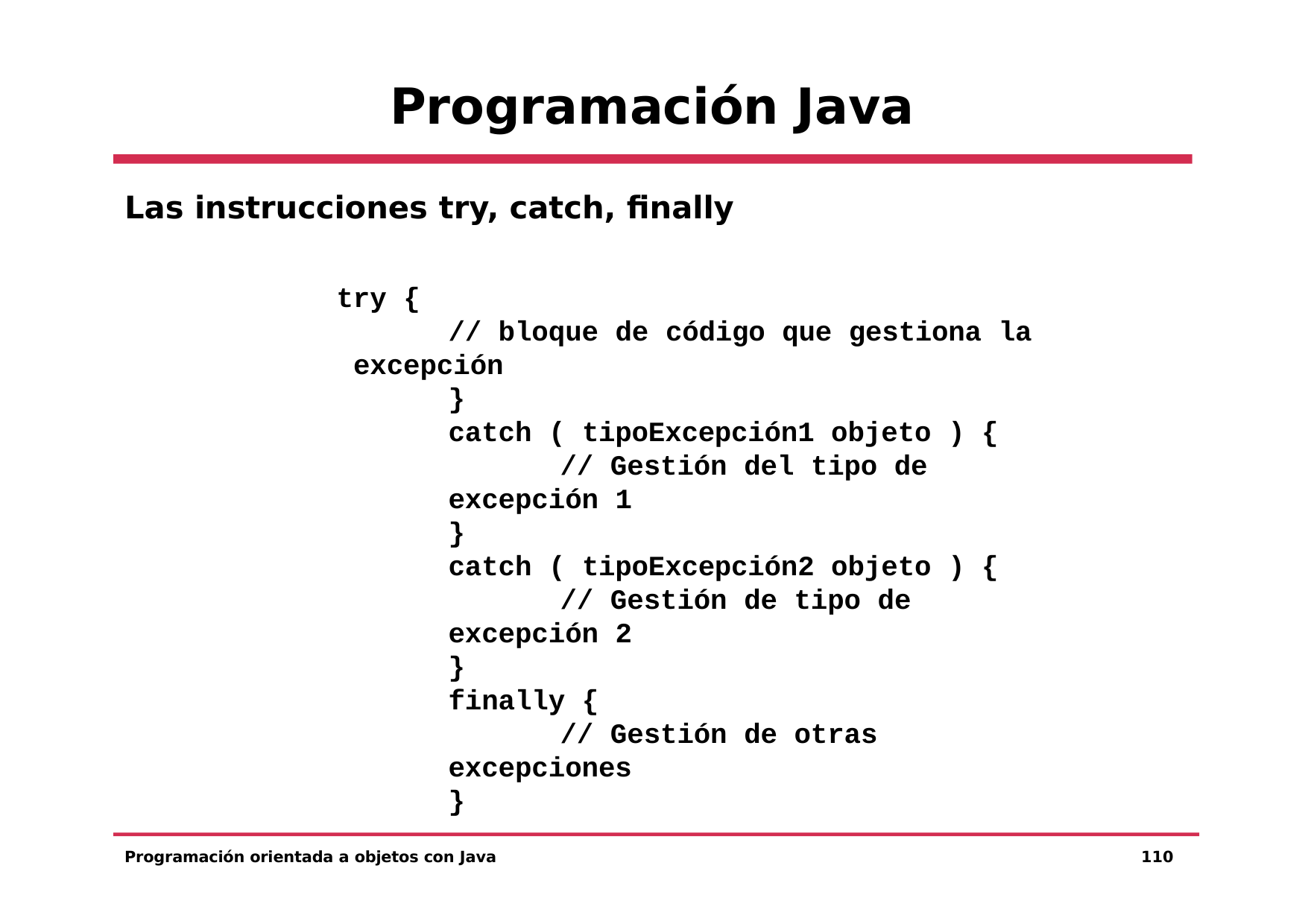

# Programación Java
Las instrucciones try, catch, finally

try {
// bloque de código que gestiona la  excepción
}
catch ( tipoExcepción1 objeto ) {
// Gestión del tipo de excepción 1
}
catch ( tipoExcepción2 objeto ) {
// Gestión de tipo de excepción 2
}
finally {
// Gestión de otras excepciones
}
Programación orientada a objetos con Java
110